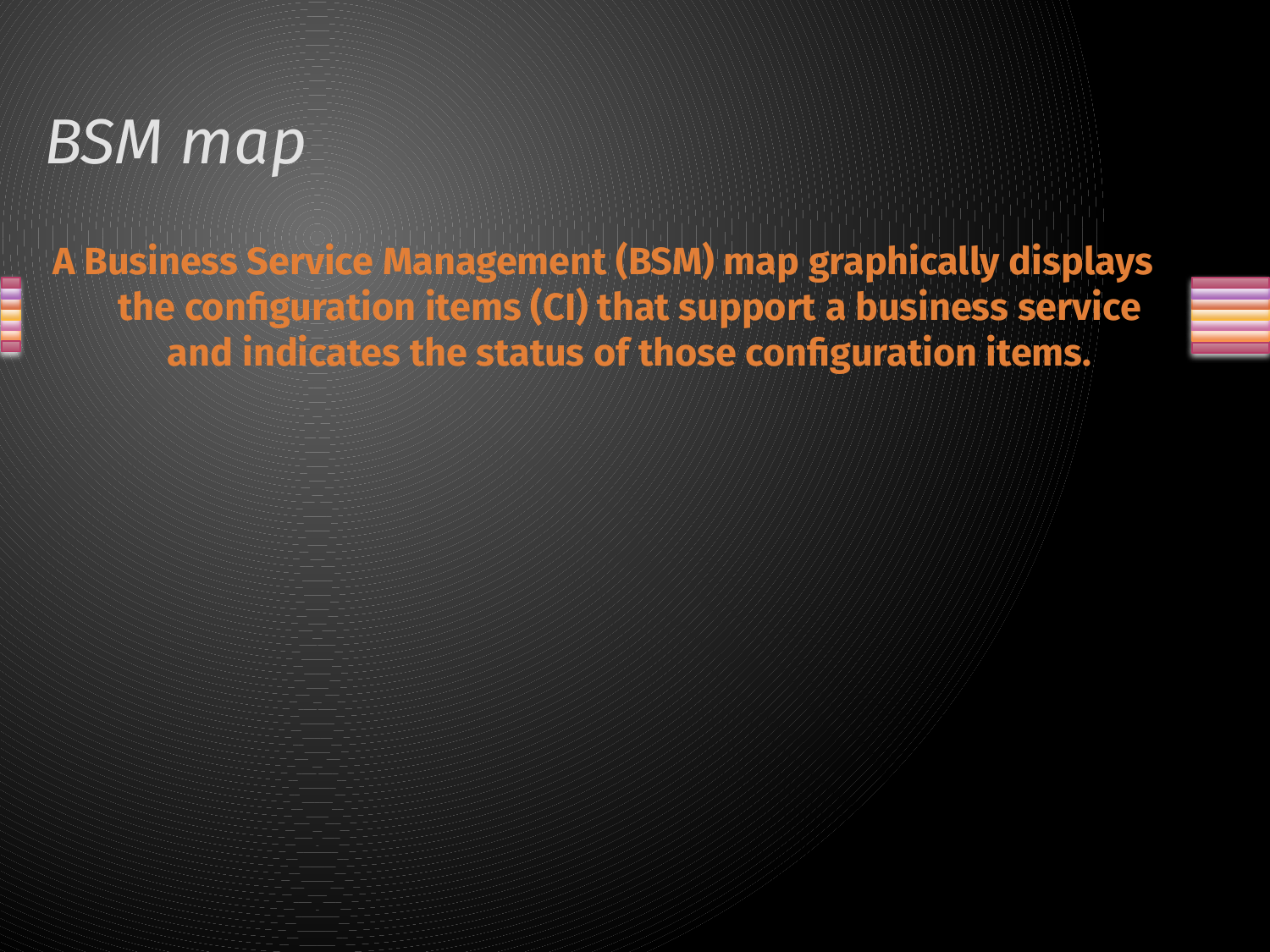

# BSM map
A Business Service Management (BSM) map graphically displays the configuration items (CI) that support a business service and indicates the status of those configuration items.